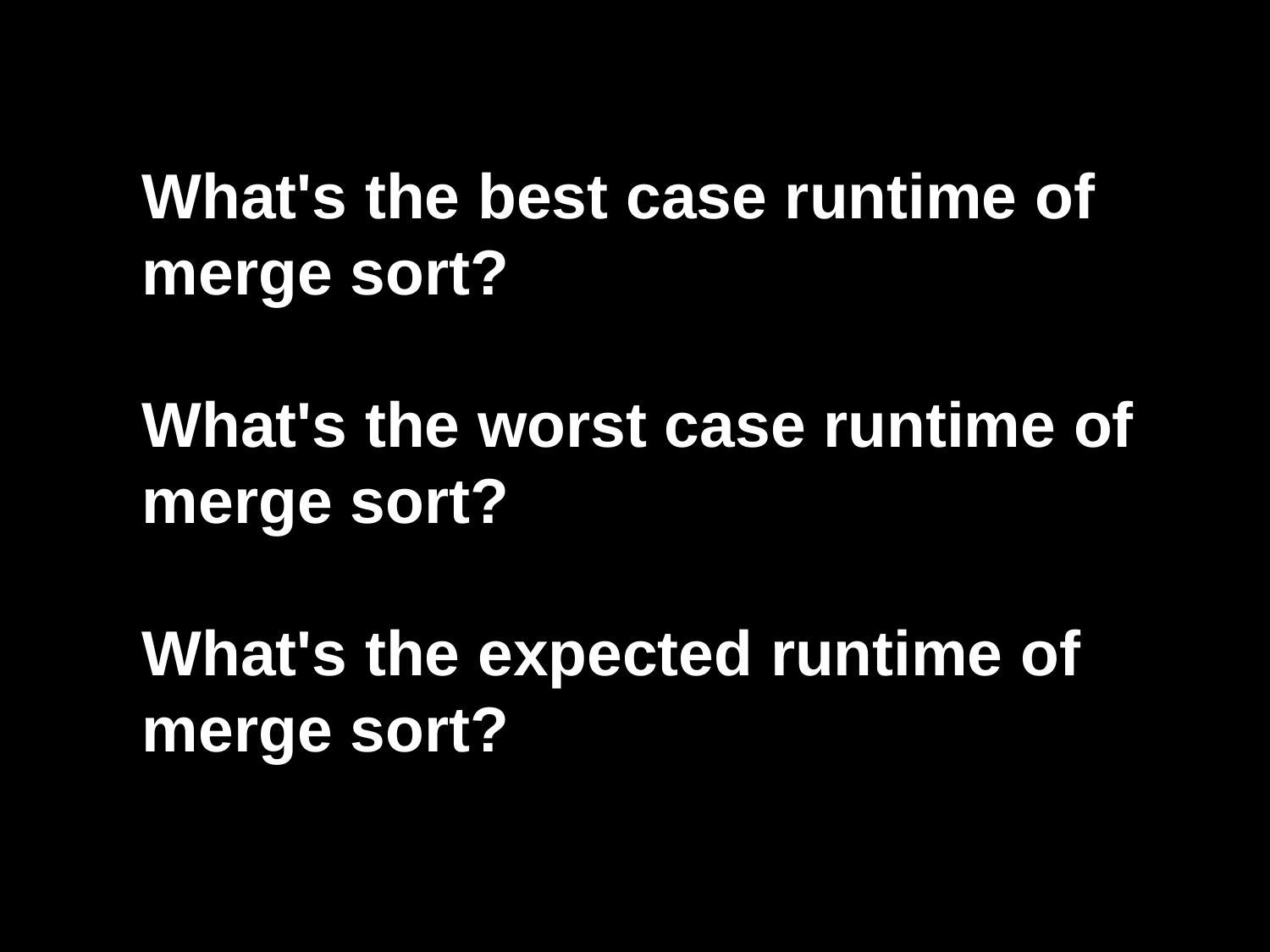

What's the best case runtime of merge sort?

What's the worst case runtime of merge sort?

What's the expected runtime of merge sort?
Lin